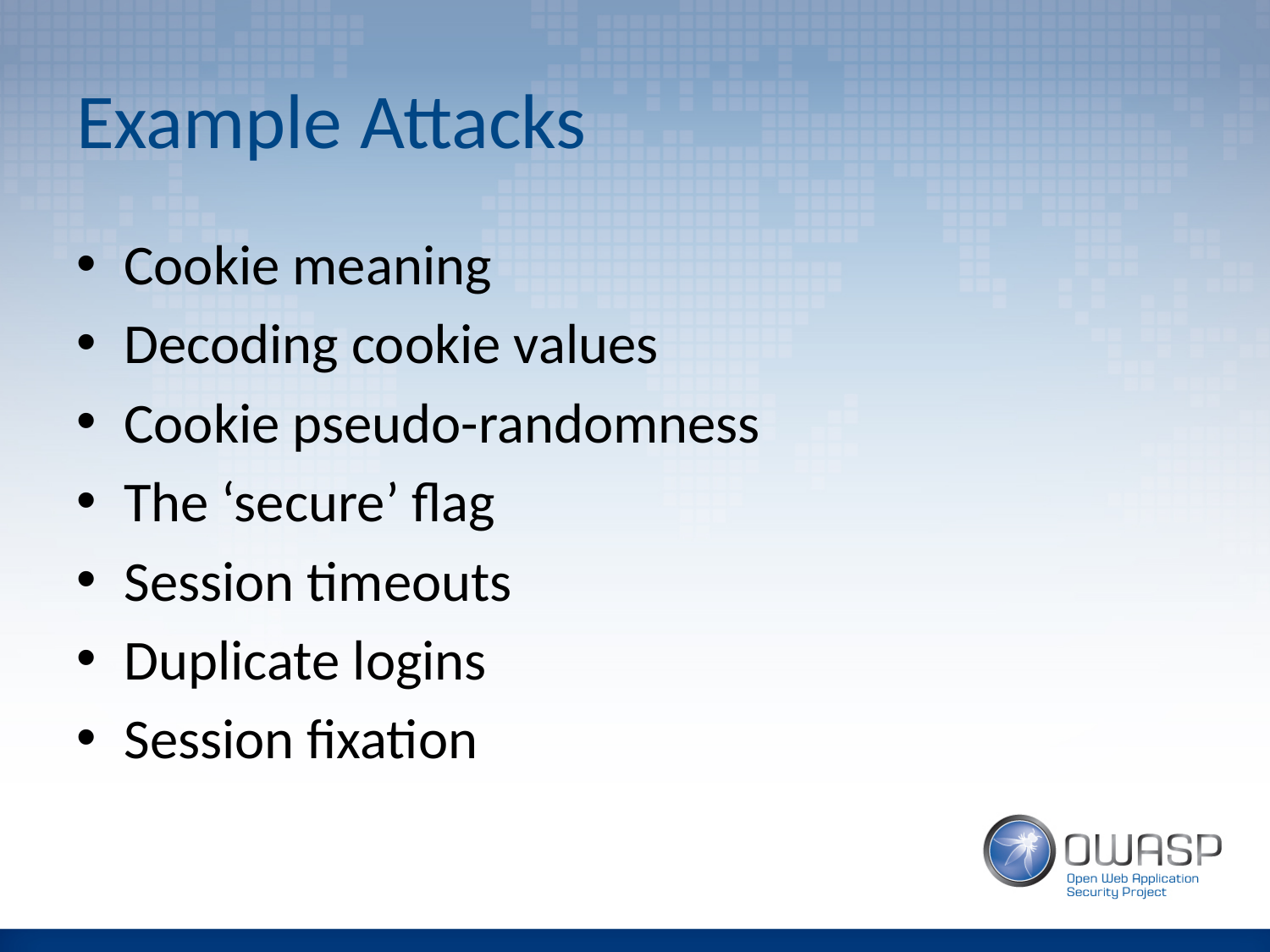

# Example Attacks
Cookie meaning
Decoding cookie values
Cookie pseudo-randomness
The ‘secure’ flag
Session timeouts
Duplicate logins
Session fixation